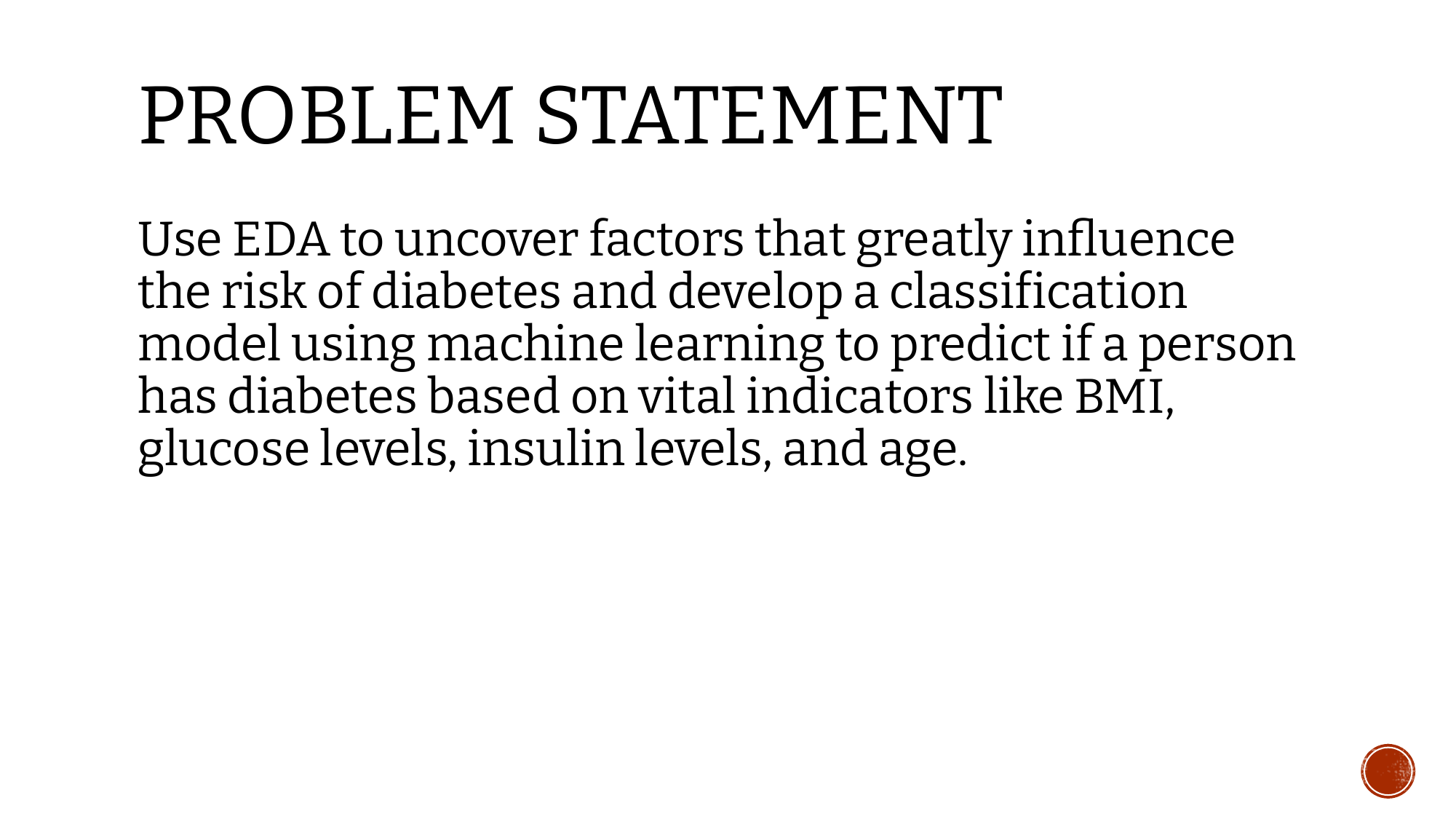

# Problem statement
Use EDA to uncover factors that greatly influence the risk of diabetes and develop a classification model using machine learning to predict if a person has diabetes based on vital indicators like BMI, glucose levels, insulin levels, and age.